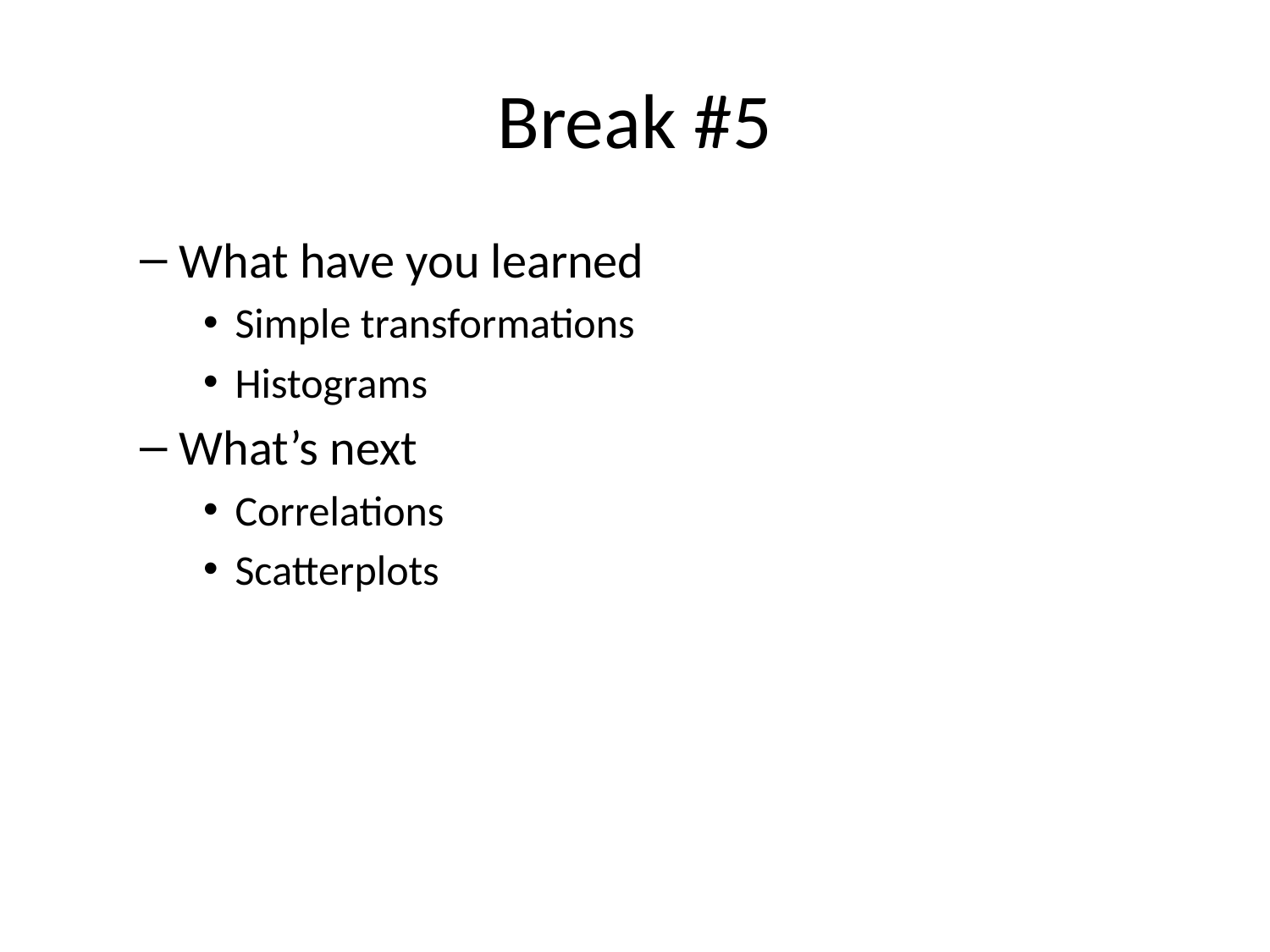

# Break #5
What have you learned
Simple transformations
Histograms
What’s next
Correlations
Scatterplots